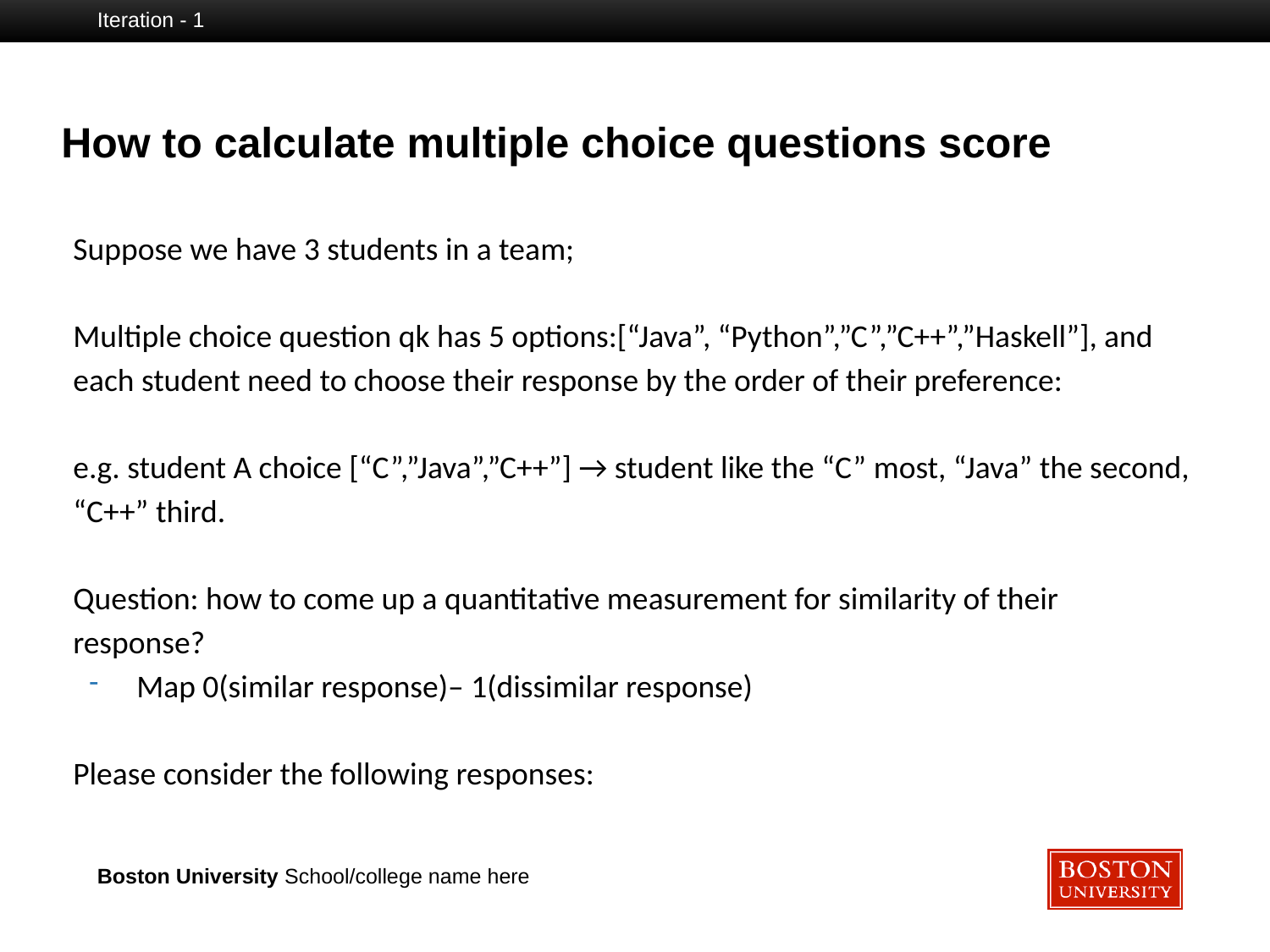

Iteration - 1
# How to calculate multiple choice questions score
Suppose we have 3 students in a team;

Multiple choice question qk has 5 options:[“Java”, “Python”,”C”,”C++”,”Haskell”], and each student need to choose their response by the order of their preference:

e.g. student A choice [“C”,”Java”,”C++”] → student like the “C” most, “Java” the second, “C++” third.

Question: how to come up a quantitative measurement for similarity of their response?
Map 0(similar response)– 1(dissimilar response)

Please consider the following responses: